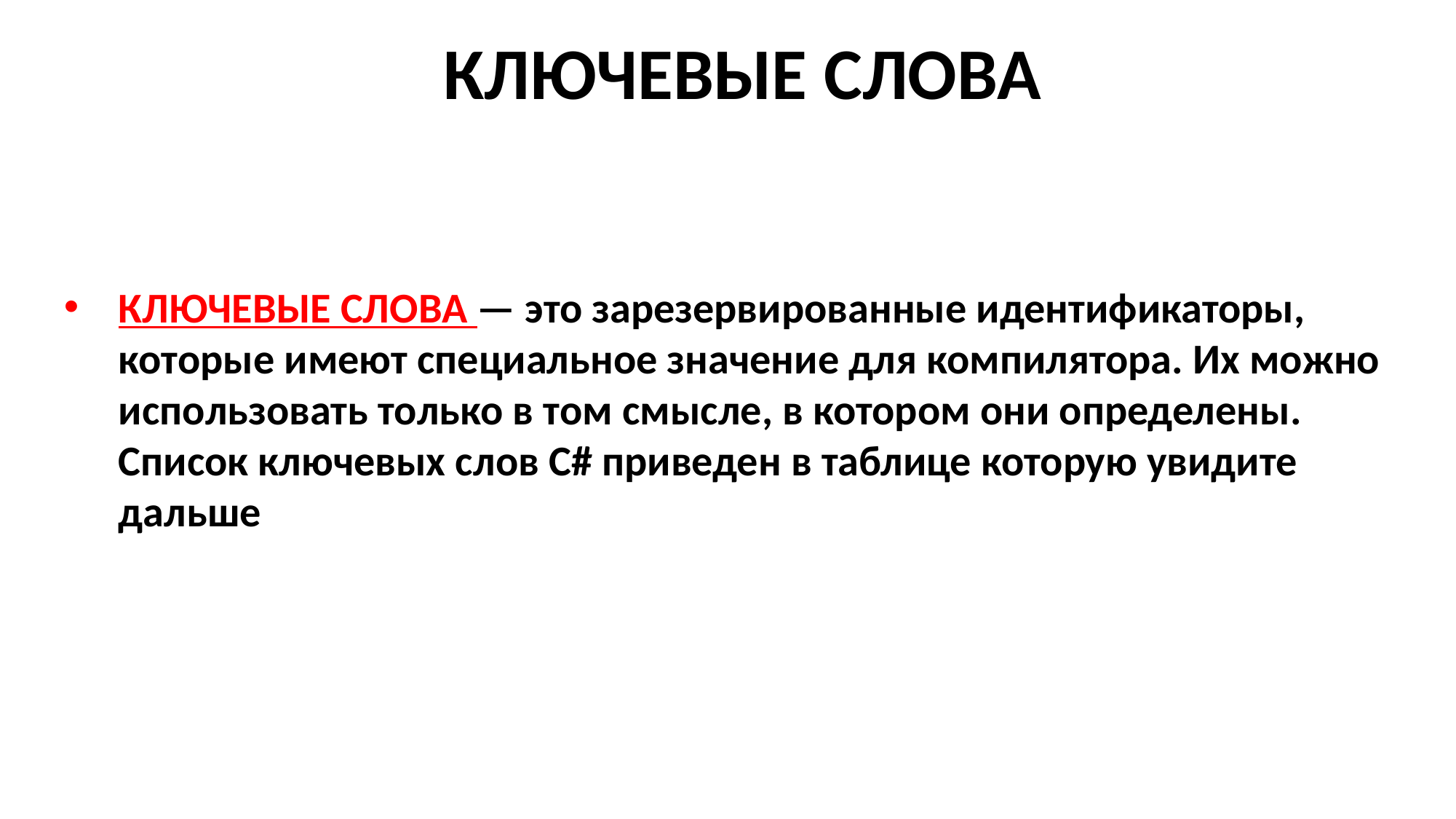

КЛЮЧЕВЫЕ СЛОВА
КЛЮЧЕВЫЕ СЛОВА — это зарезервированные идентификаторы, которые имеют специальное значение для компилятора. Их можно использовать только в том смысле, в котором они определены. Список ключевых слов C# приведен в таблице которую увидите дальше